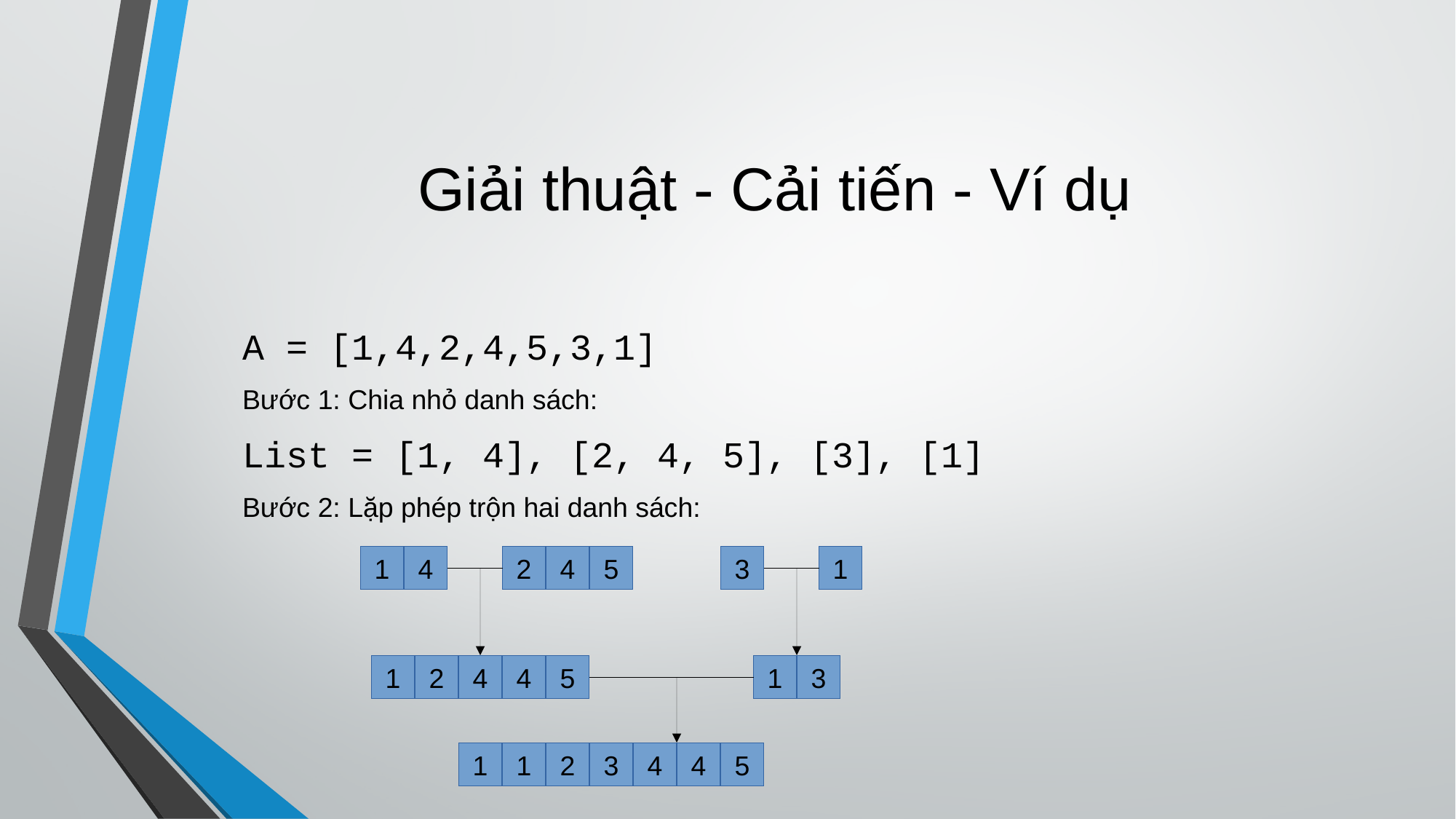

Giải thuật - Cải tiến - Ví dụ
A = [1,4,2,4,5,3,1]
Bước 1: Chia nhỏ danh sách:
List = [1, 4], [2, 4, 5], [3], [1]
Bước 2: Lặp phép trộn hai danh sách:

1
4
2
4
5
3
1

1
2
4
4
5
1
3

1
1
2
3
4
4
5